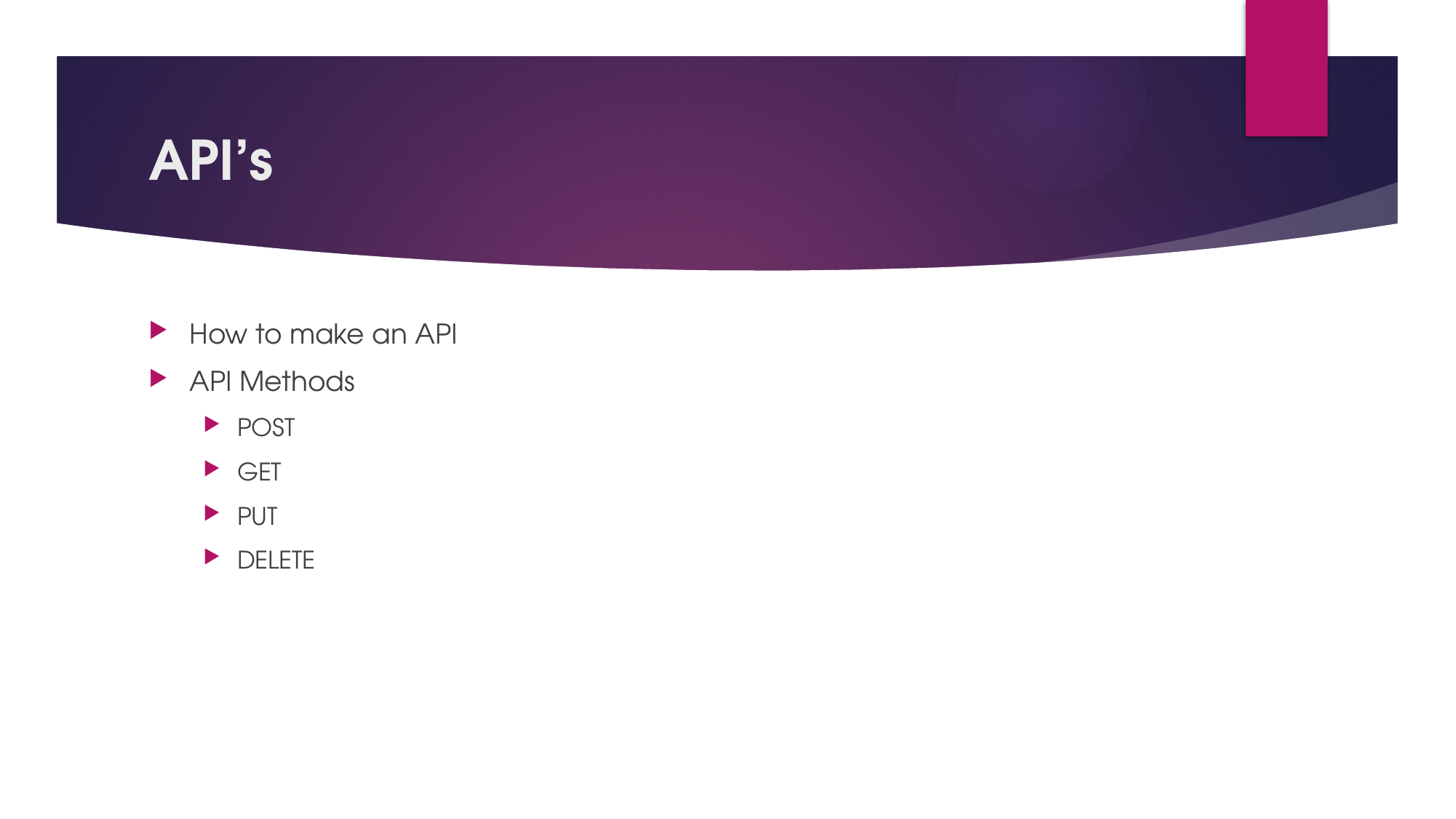

# API’s
How to make an API
API Methods
POST
GET
PUT
DELETE